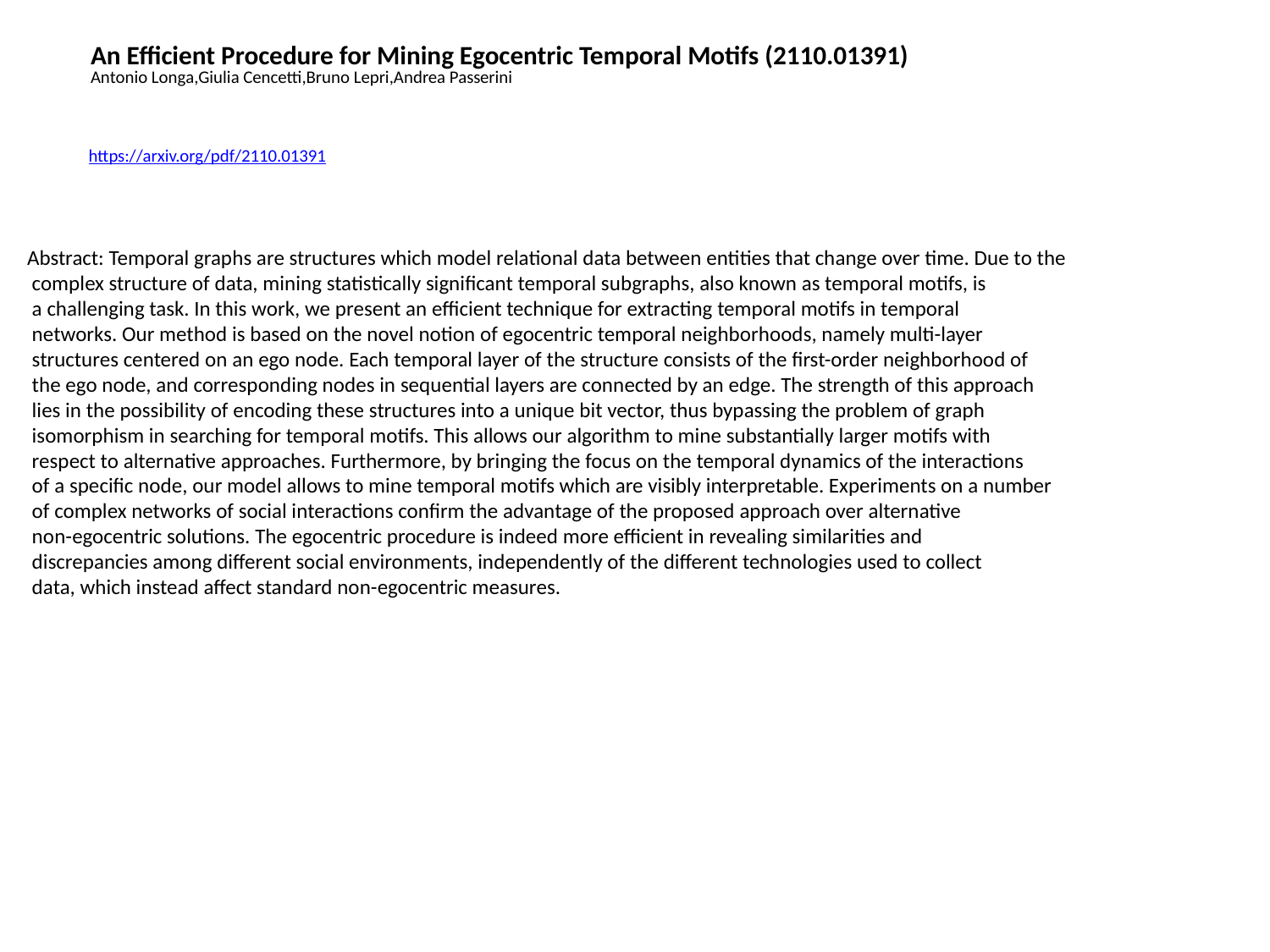

An Efficient Procedure for Mining Egocentric Temporal Motifs (2110.01391)
Antonio Longa,Giulia Cencetti,Bruno Lepri,Andrea Passerini

https://arxiv.org/pdf/2110.01391

Abstract: Temporal graphs are structures which model relational data between entities that change over time. Due to the
 complex structure of data, mining statistically significant temporal subgraphs, also known as temporal motifs, is
 a challenging task. In this work, we present an efficient technique for extracting temporal motifs in temporal
 networks. Our method is based on the novel notion of egocentric temporal neighborhoods, namely multi-layer
 structures centered on an ego node. Each temporal layer of the structure consists of the first-order neighborhood of
 the ego node, and corresponding nodes in sequential layers are connected by an edge. The strength of this approach
 lies in the possibility of encoding these structures into a unique bit vector, thus bypassing the problem of graph
 isomorphism in searching for temporal motifs. This allows our algorithm to mine substantially larger motifs with
 respect to alternative approaches. Furthermore, by bringing the focus on the temporal dynamics of the interactions
 of a specific node, our model allows to mine temporal motifs which are visibly interpretable. Experiments on a number
 of complex networks of social interactions confirm the advantage of the proposed approach over alternative
 non-egocentric solutions. The egocentric procedure is indeed more efficient in revealing similarities and
 discrepancies among different social environments, independently of the different technologies used to collect
 data, which instead affect standard non-egocentric measures.